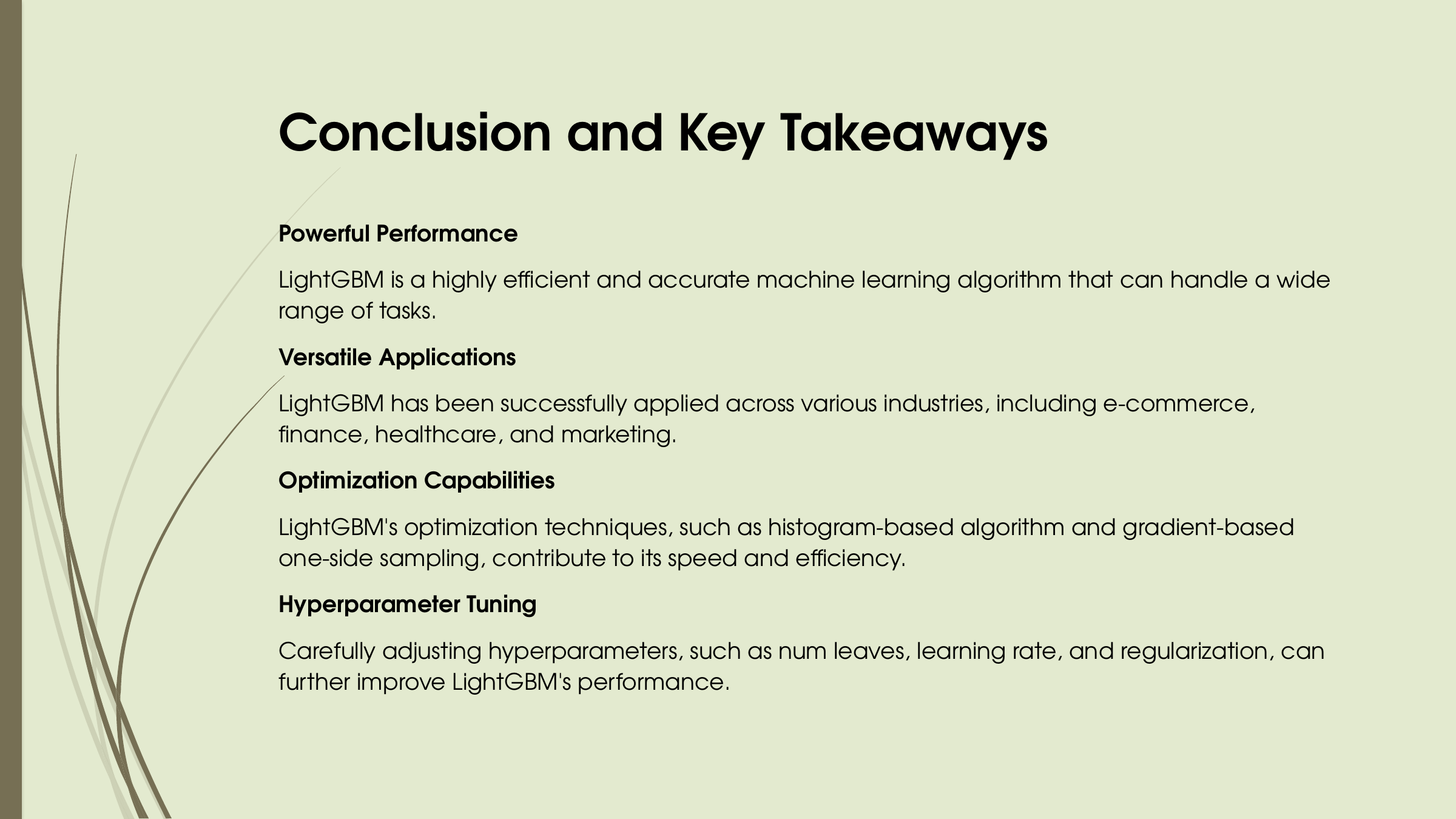

Conclusion and Key Takeaways

Powerful Performance
LightGBM is a highly efficient and accurate machine learning algorithm that can handle a wide range of tasks.
Versatile Applications
LightGBM has been successfully applied across various industries, including e-commerce, finance, healthcare, and marketing.
Optimization Capabilities
LightGBM's optimization techniques, such as histogram-based algorithm and gradient-based one-side sampling, contribute to its speed and efficiency.
Hyperparameter Tuning
Carefully adjusting hyperparameters, such as num leaves, learning rate, and regularization, can further improve LightGBM's performance.